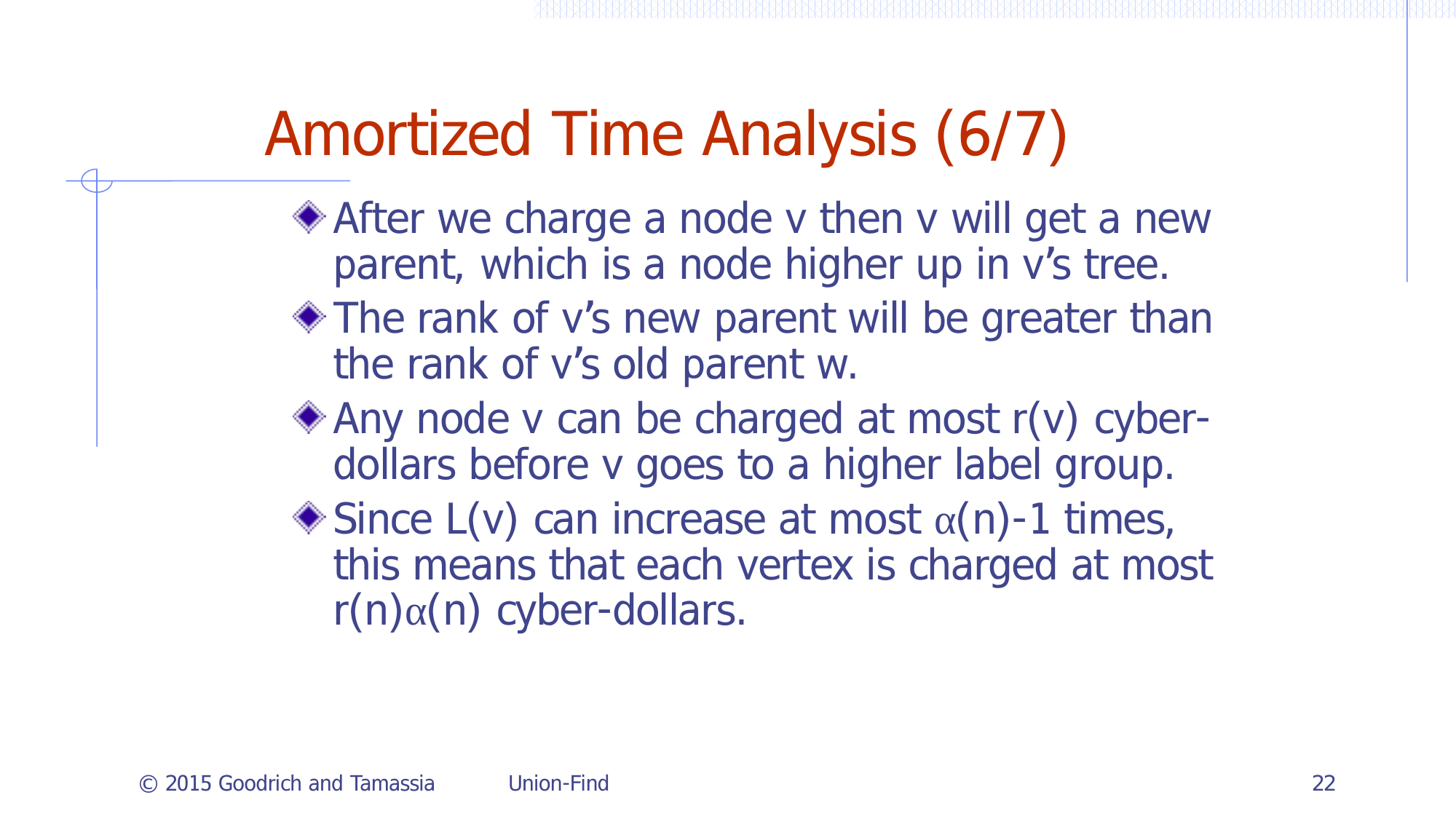

# Amortized Time Analysis (6/7)
After we charge a node v then v will get a new parent, which is a node higher up in v’s tree.
The rank of v’s new parent will be greater than the rank of v’s old parent w.
Any node v can be charged at most r(v) cyber-dollars before v goes to a higher label group.
Since L(v) can increase at most α(n)-1 times, this means that each vertex is charged at most r(n)α(n) cyber-dollars.
Union-Find
22